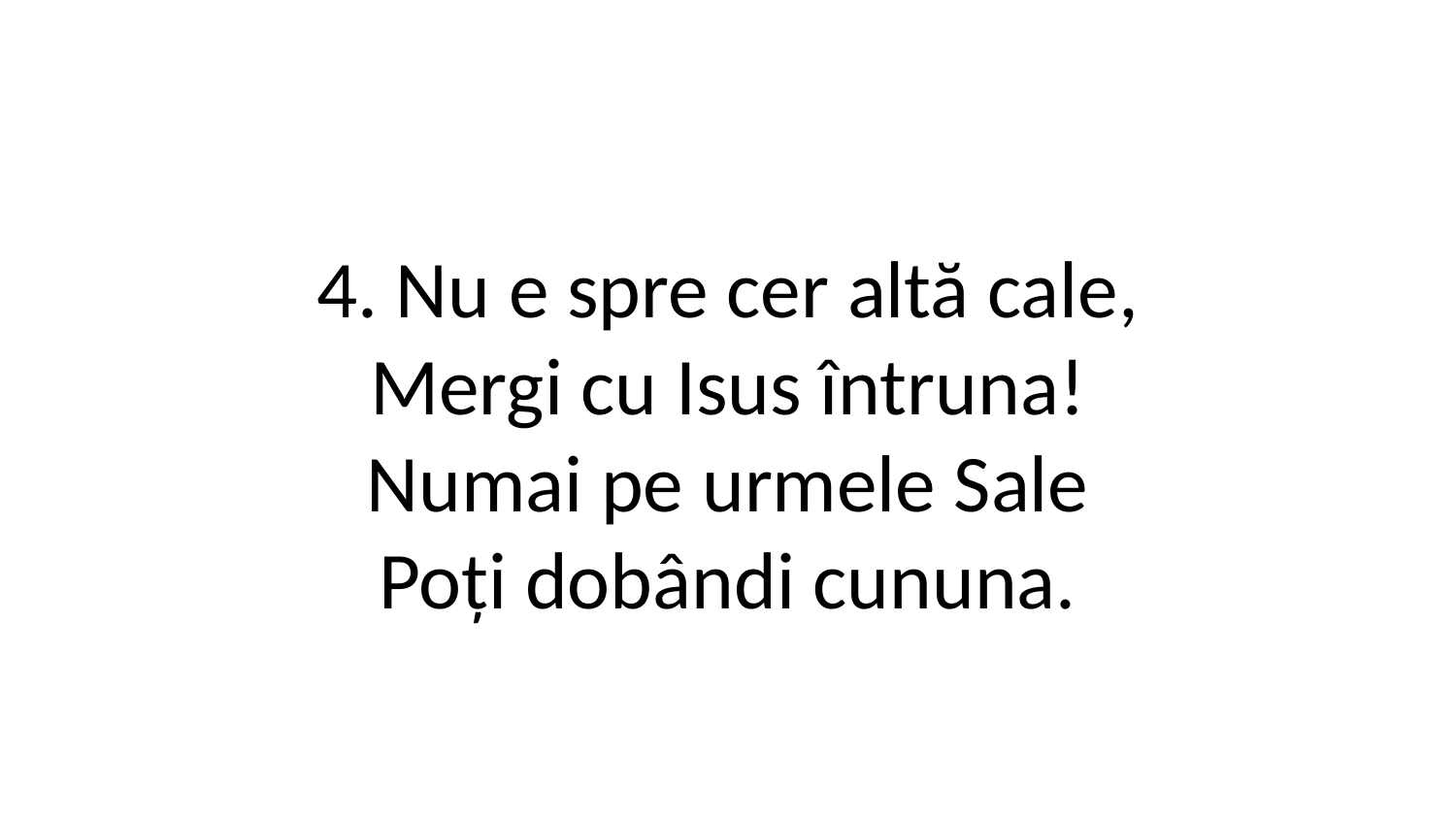

4. Nu e spre cer altă cale,
Mergi cu Isus întruna!
Numai pe urmele Sale
Poți dobândi cununa.